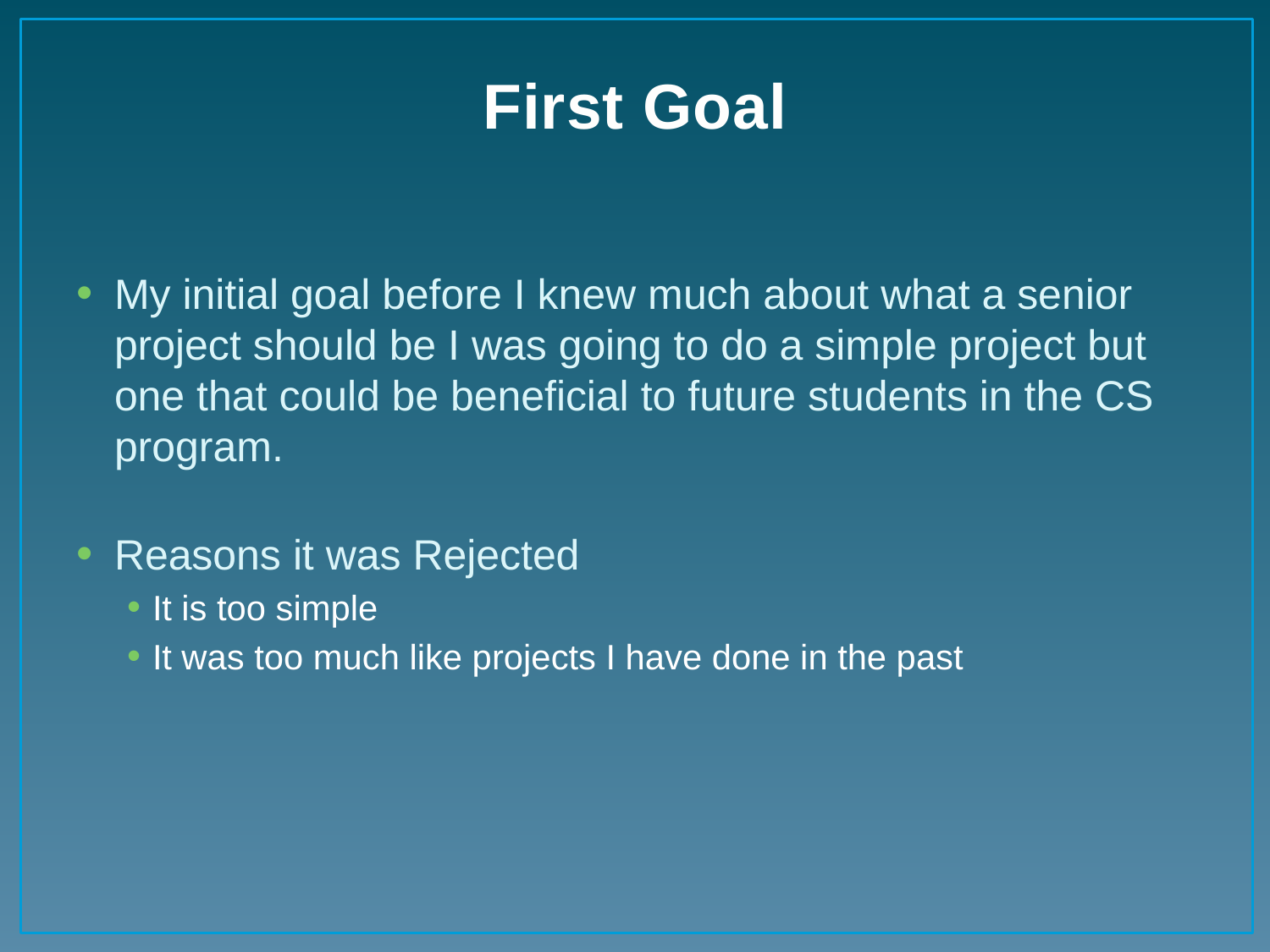

# First Goal

My initial goal before I knew much about what a senior project should be I was going to do a simple project but one that could be beneficial to future students in the CS program.

Reasons it was Rejected
It is too simple
It was too much like projects I have done in the past